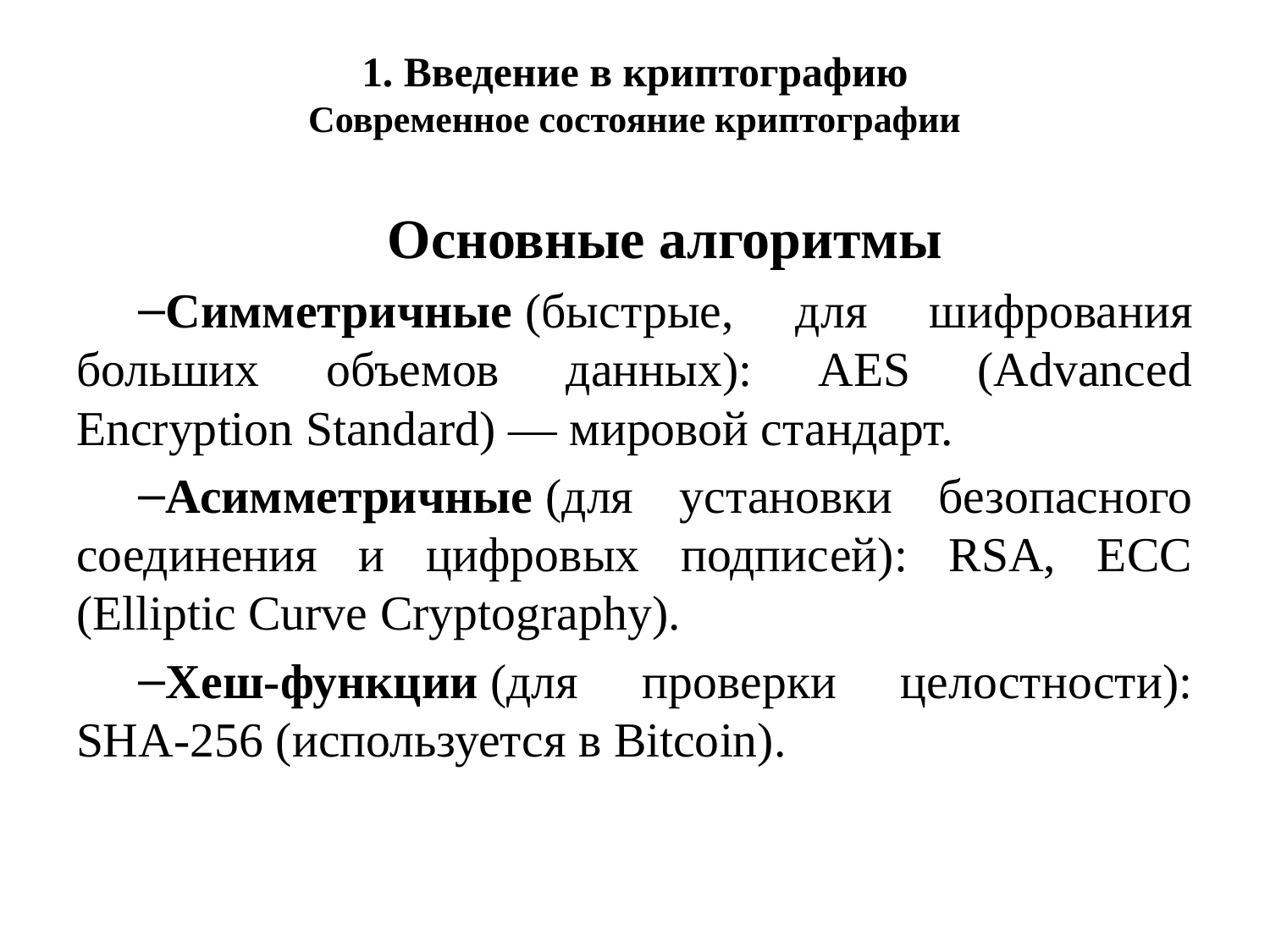

# 1. Введение в криптографию Современное состояние криптографии
Основные алгоритмы
Симметричные (быстрые, для шифрования больших объемов данных): AES (Advanced Encryption Standard) — мировой стандарт.
Асимметричные (для установки безопасного соединения и цифровых подписей): RSA, ECC (Elliptic Curve Cryptography).
Хеш-функции (для проверки целостности): SHA-256 (используется в Bitcoin).